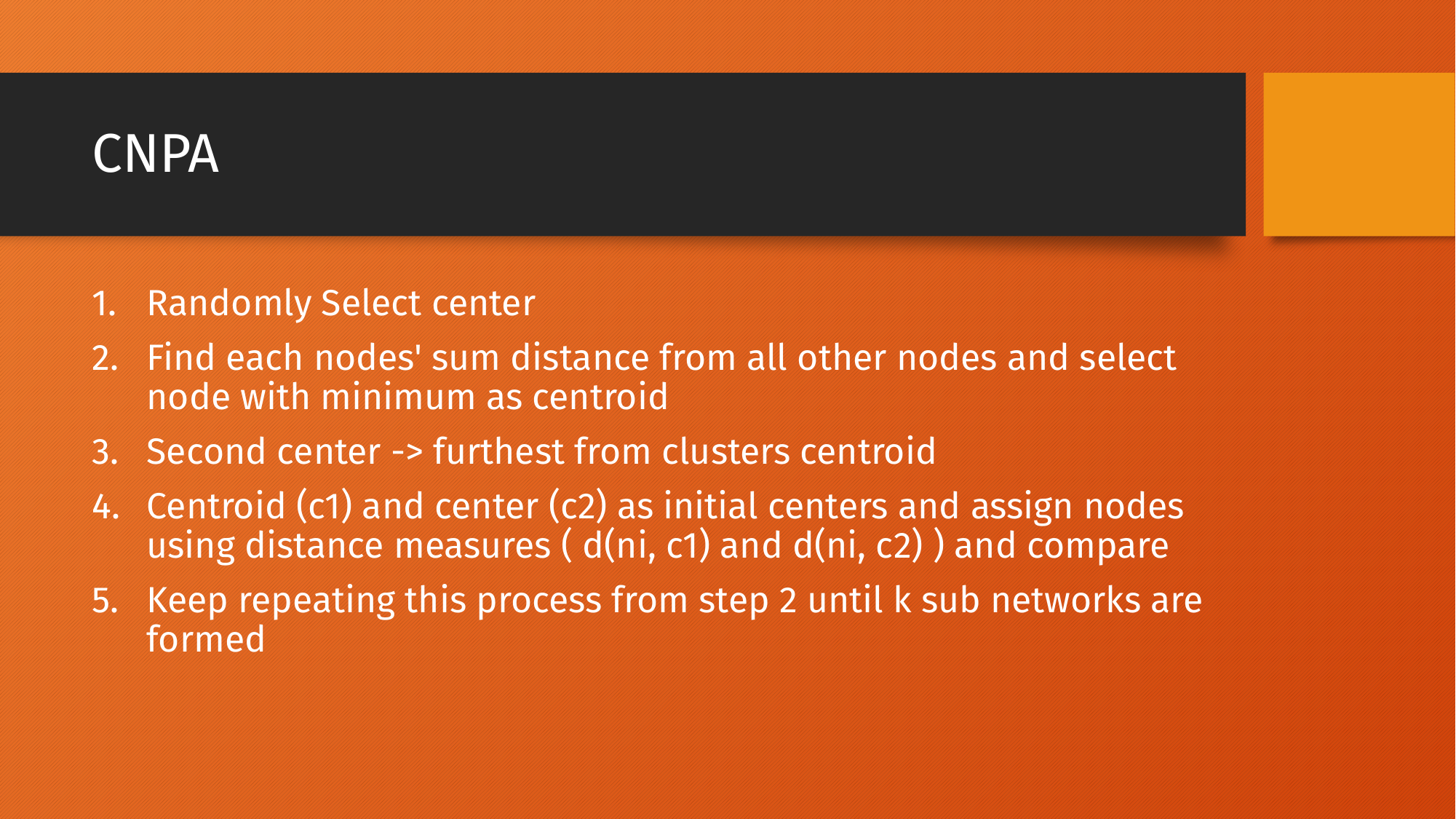

# CNPA
Randomly Select center
Find each nodes' sum distance from all other nodes and select node with minimum as centroid
Second center -> furthest from clusters centroid
Centroid (c1) and center (c2) as initial centers and assign nodes using distance measures ( d(ni, c1) and d(ni, c2) ) and compare
Keep repeating this process from step 2 until k sub networks are formed